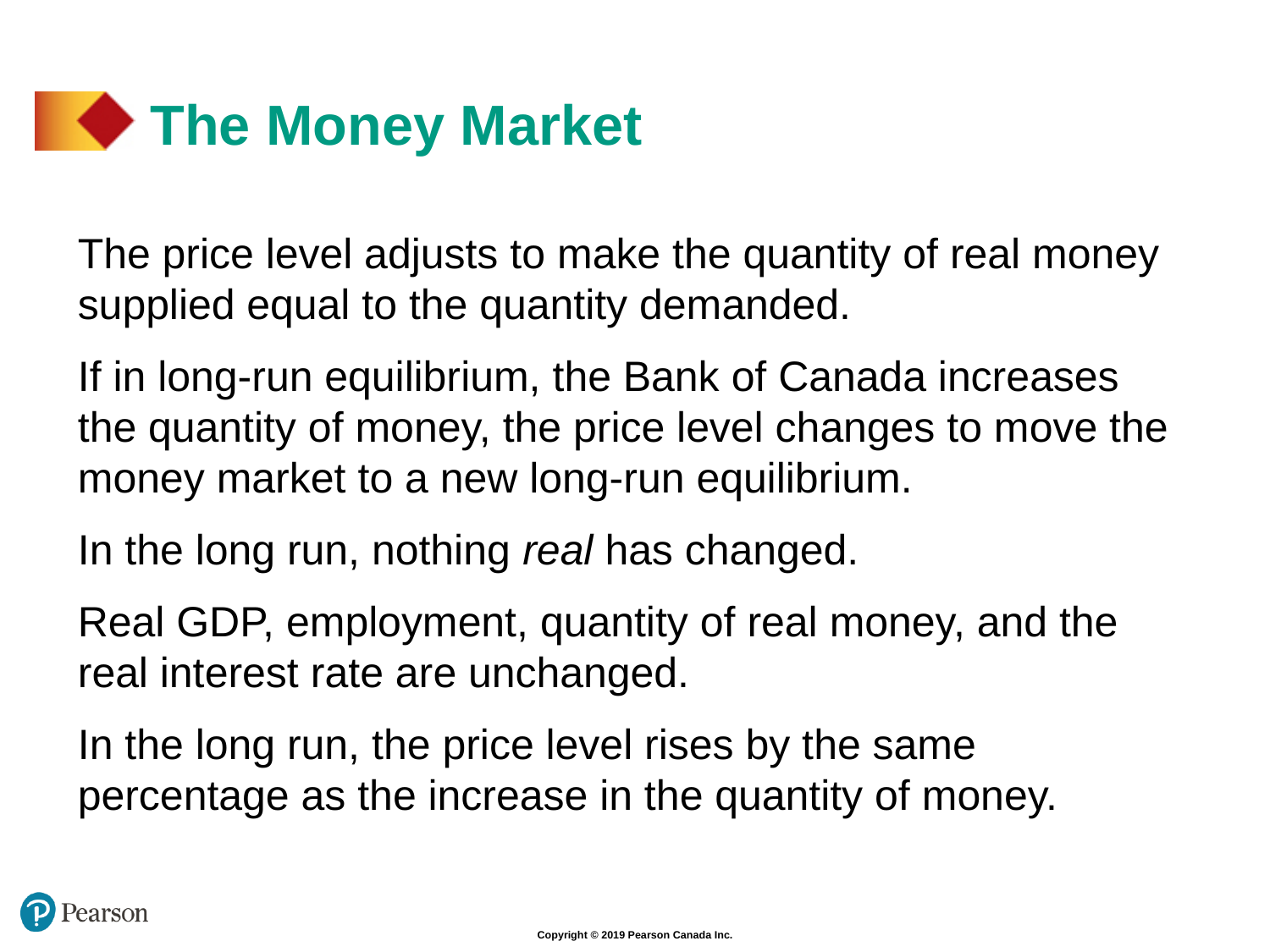

# The Money Market
The price level adjusts to make the quantity of real money supplied equal to the quantity demanded.
If in long-run equilibrium, the Bank of Canada increases the quantity of money, the price level changes to move the money market to a new long-run equilibrium.
In the long run, nothing real has changed.
Real GDP, employment, quantity of real money, and the real interest rate are unchanged.
In the long run, the price level rises by the same percentage as the increase in the quantity of money.